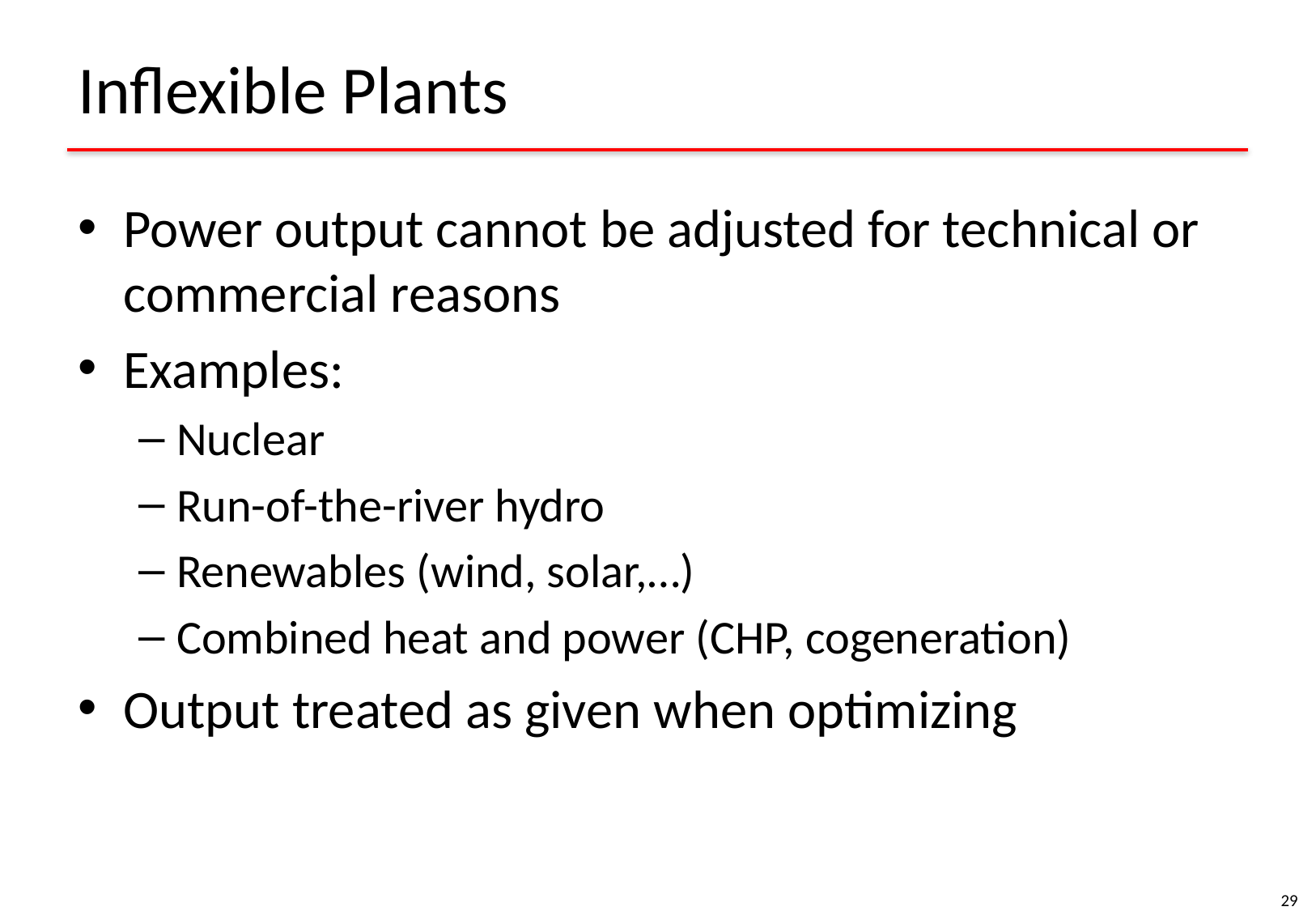

# Inflexible Plants
Power output cannot be adjusted for technical or commercial reasons
Examples:
Nuclear
Run-of-the-river hydro
Renewables (wind, solar,…)
Combined heat and power (CHP, cogeneration)
Output treated as given when optimizing
29